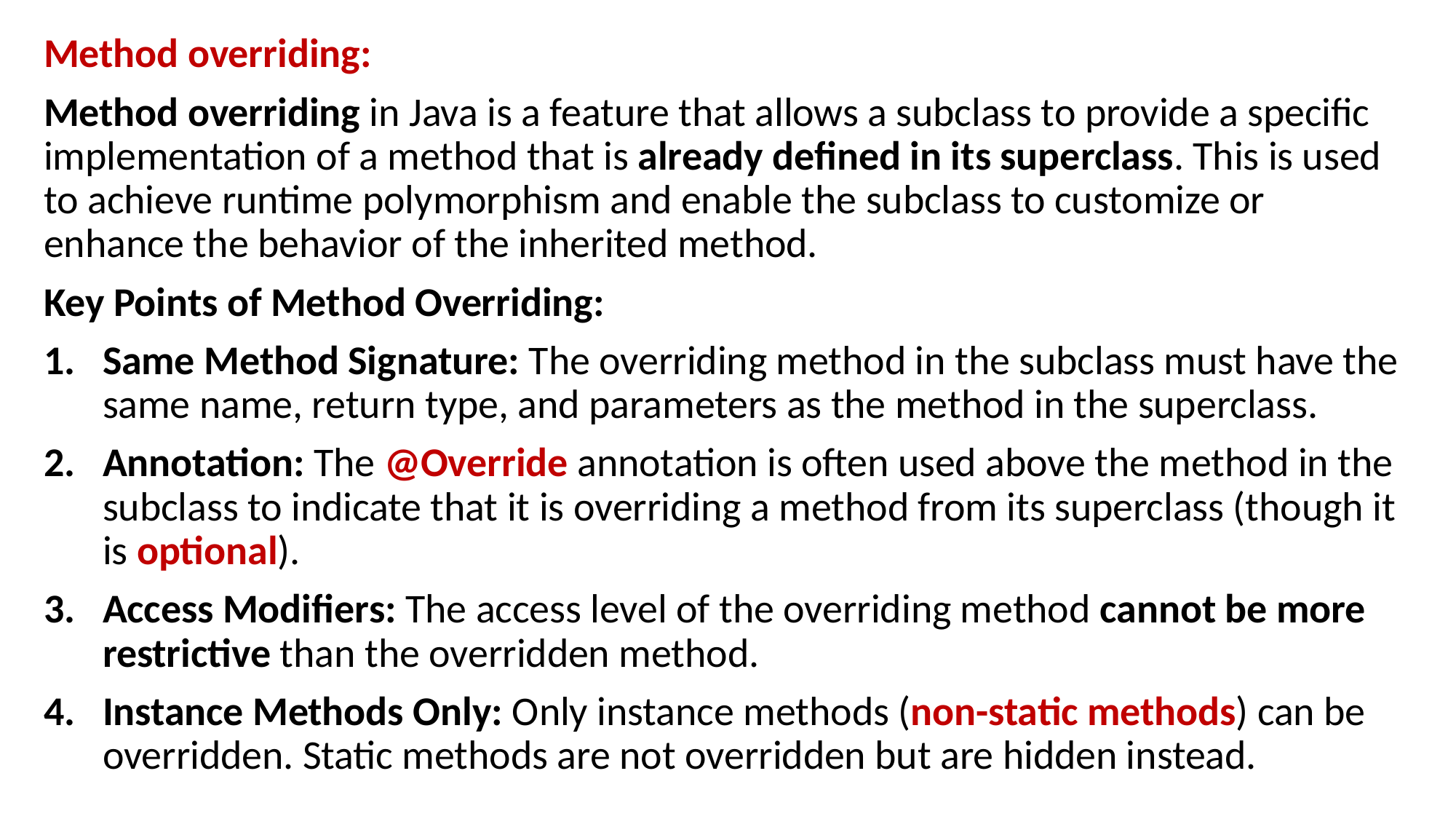

Method overriding:
Method overriding in Java is a feature that allows a subclass to provide a specific implementation of a method that is already defined in its superclass. This is used to achieve runtime polymorphism and enable the subclass to customize or enhance the behavior of the inherited method.
Key Points of Method Overriding:
Same Method Signature: The overriding method in the subclass must have the same name, return type, and parameters as the method in the superclass.
Annotation: The @Override annotation is often used above the method in the subclass to indicate that it is overriding a method from its superclass (though it is optional).
Access Modifiers: The access level of the overriding method cannot be more restrictive than the overridden method.
Instance Methods Only: Only instance methods (non-static methods) can be overridden. Static methods are not overridden but are hidden instead.